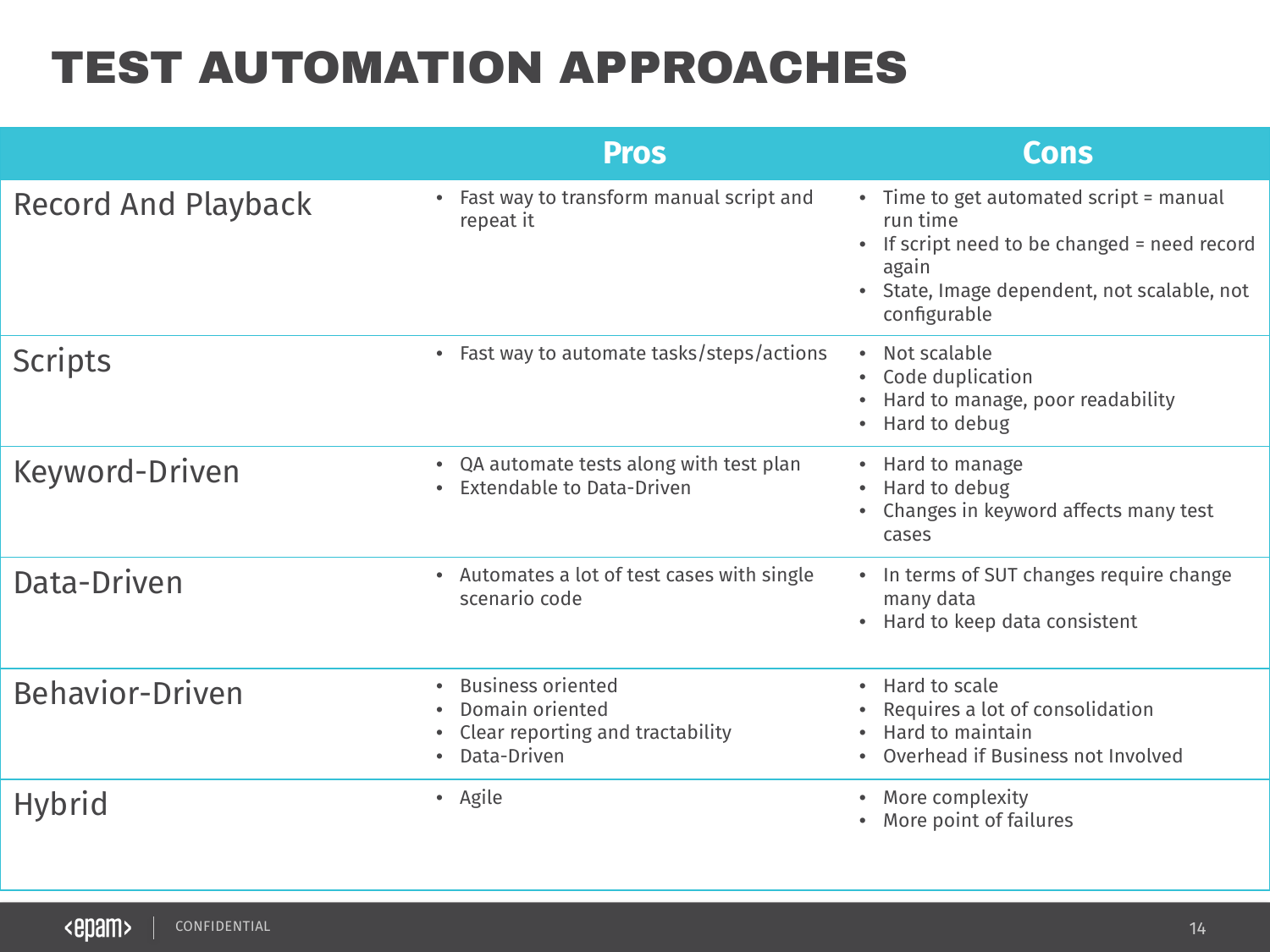

TEST AUTOMATION APPROACHES
|  | Pros | Cons |
| --- | --- | --- |
| Record And Playback | Fast way to transform manual script and repeat it | Time to get automated script = manual run time If script need to be changed = need record again State, Image dependent, not scalable, not configurable |
| Scripts | Fast way to automate tasks/steps/actions | Not scalable Code duplication Hard to manage, poor readability Hard to debug |
| Keyword-Driven | QA automate tests along with test plan Extendable to Data-Driven | Hard to manage Hard to debug Changes in keyword affects many test cases |
| Data-Driven | Automates a lot of test cases with single scenario code | In terms of SUT changes require change many data Hard to keep data consistent |
| Behavior-Driven | Business oriented Domain oriented Clear reporting and tractability Data-Driven | Hard to scale Requires a lot of consolidation Hard to maintain Overhead if Business not Involved |
| Hybrid | Agile | More complexity More point of failures |